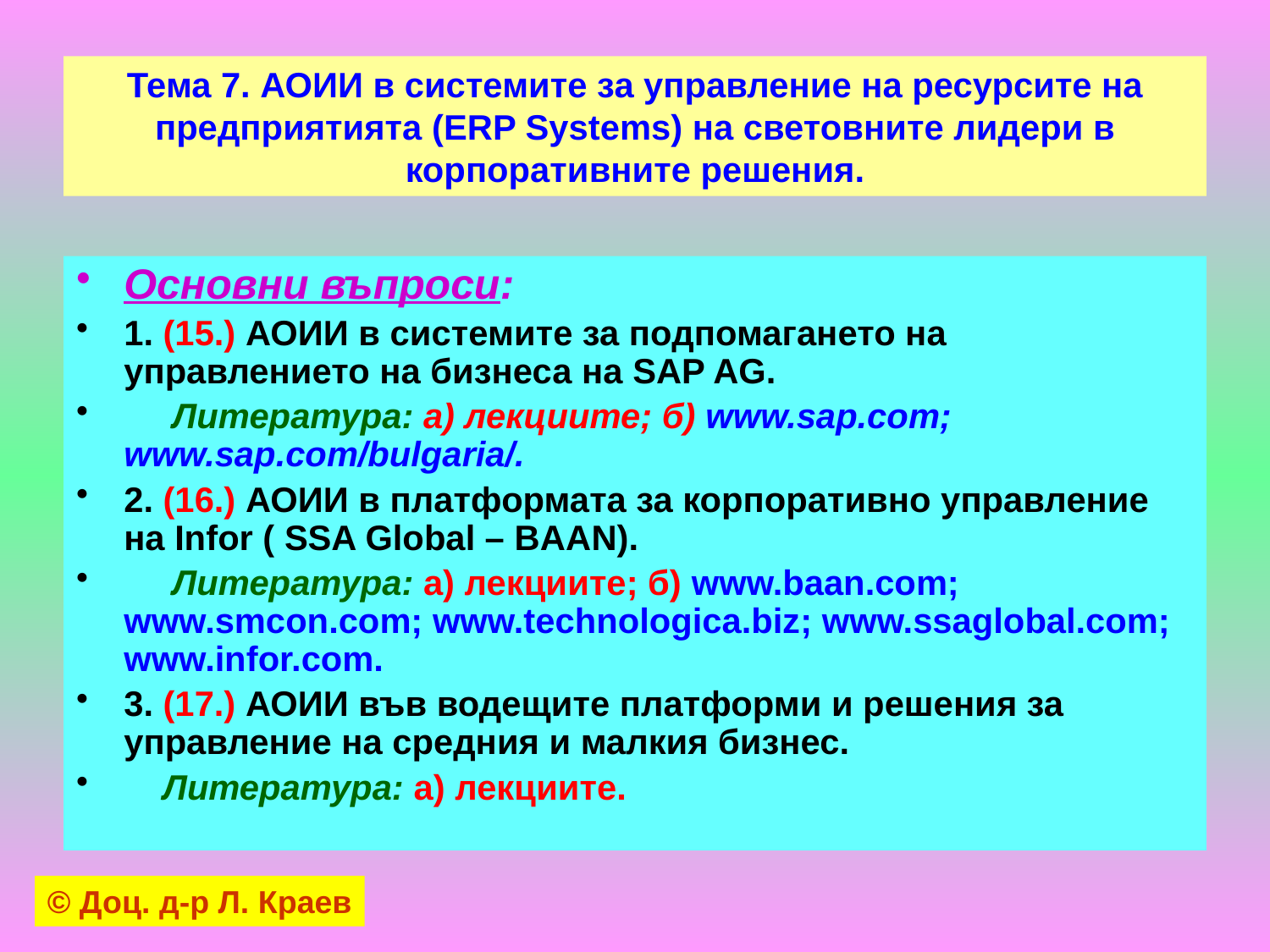

# Тема 7. АОИИ в системите за управление на ресурсите на предприятията (ERP Systems) на световните лидери в корпоративните решения.
Основни въпроси:
1. (15.) АОИИ в системите за подпомагането на управлението на бизнеса на SAP AG.
     Литература: а) лекциите; б) www.sap.com; www.sap.com/bulgaria/.
2. (16.) АОИИ в платформата за корпоративно управление на Infor ( SSA Global – BAAN).
     Литература: а) лекциите; б) www.baan.com; www.smcon.com; www.technologica.biz; www.ssaglobal.com; www.infor.com.
3. (17.) АОИИ във водещите платформи и решения за управление на средния и малкия бизнес.
    Литература: а) лекциите.
© Доц. д-р Л. Краев